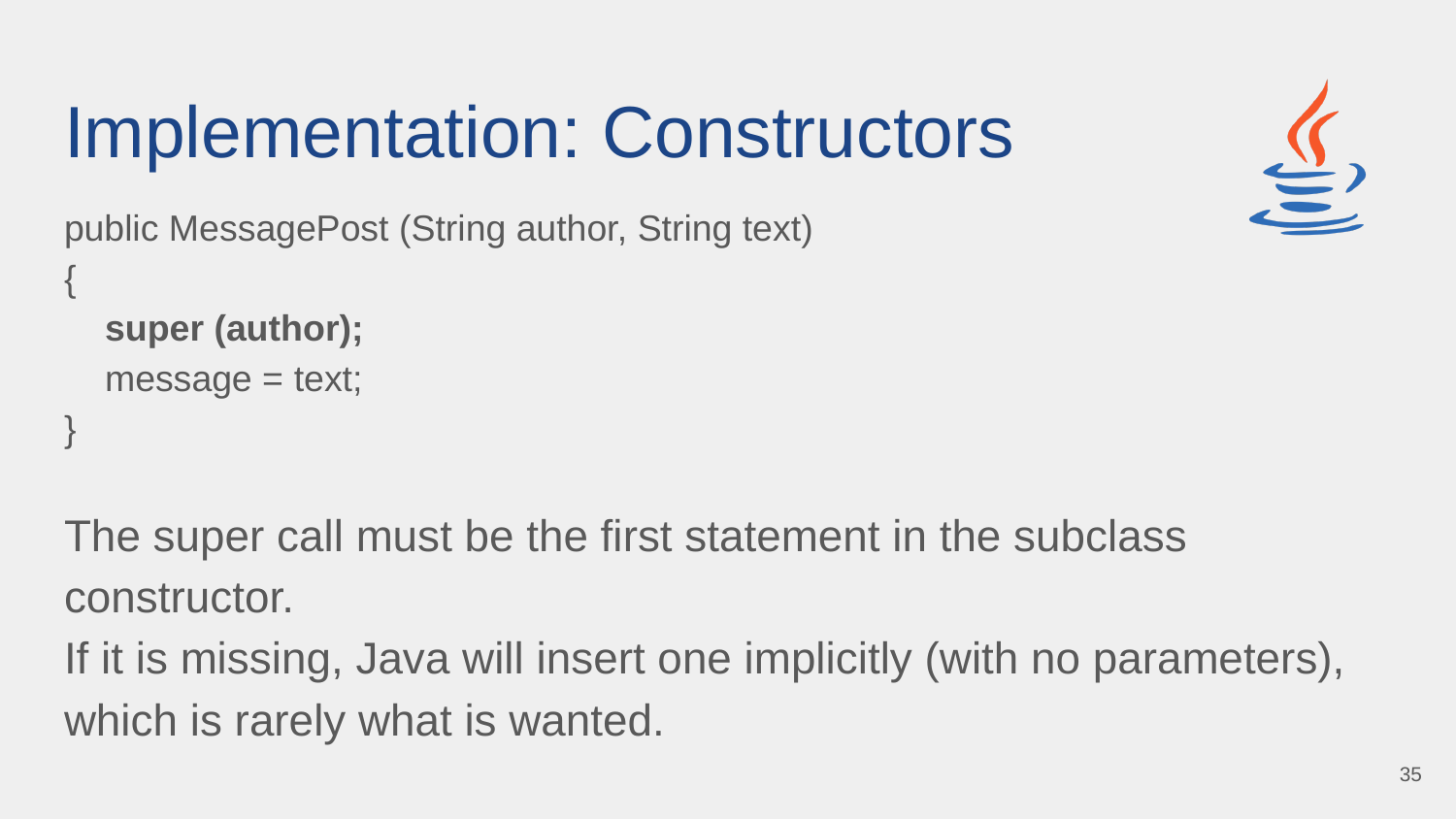

# Implementation: Constructors
public MessagePost (String author, String text)
{
    super (author);
    message = text;
}

The super call must be the first statement in the subclass constructor.
If it is missing, Java will insert one implicitly (with no parameters), which is rarely what is wanted.
35